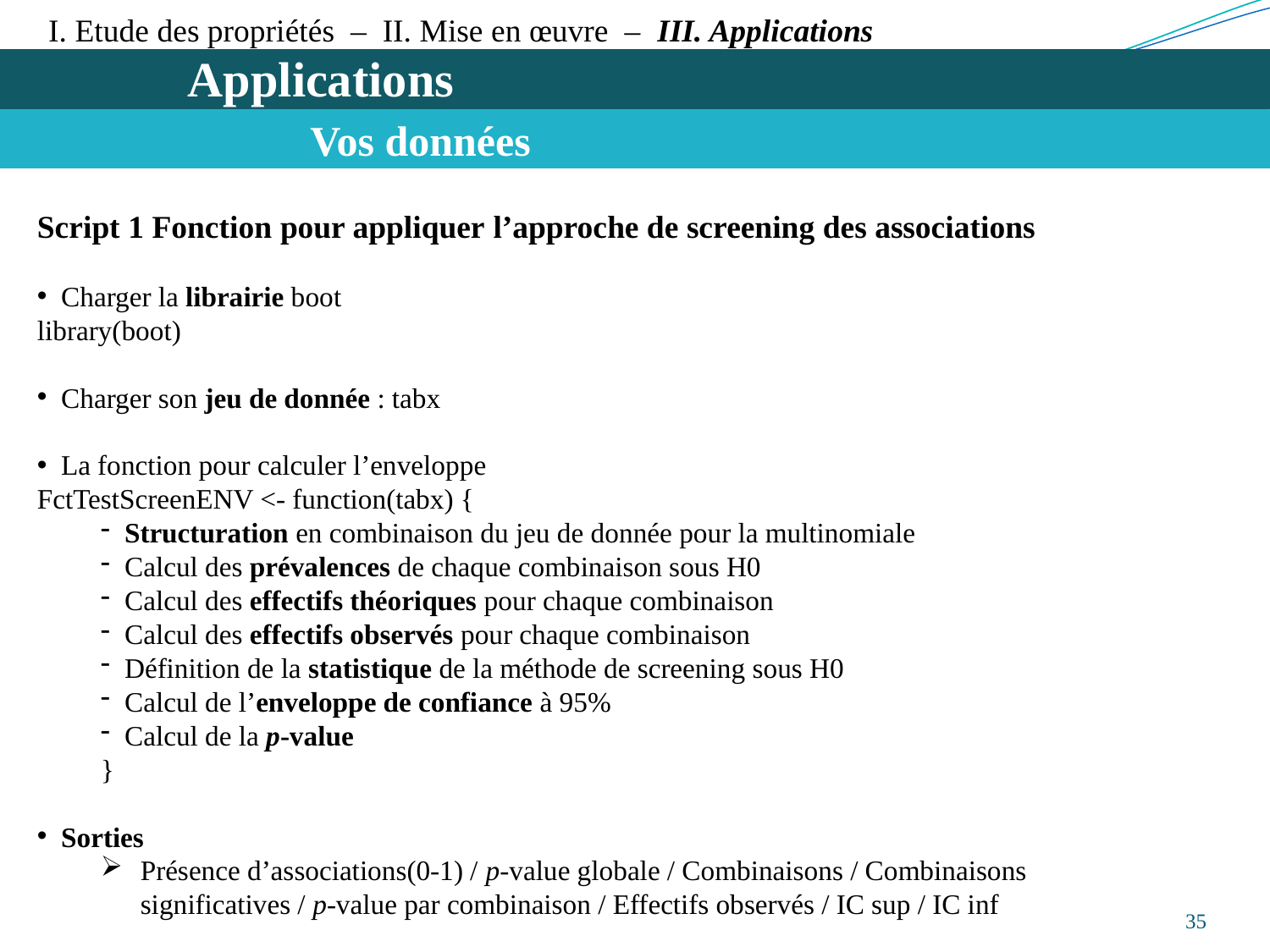

I. Etude des propriétés  –  II. Mise en œuvre  –  III. Applications

Applications
Vos données
Script 1 Fonction pour appliquer l’approche de screening des associations

Charger la librairie boot
library(boot)

Charger son jeu de donnée : tabx

La fonction pour calculer l’enveloppe
FctTestScreenENV <- function(tabx) {
Structuration en combinaison du jeu de donnée pour la multinomiale
Calcul des prévalences de chaque combinaison sous H0
Calcul des effectifs théoriques pour chaque combinaison
Calcul des effectifs observés pour chaque combinaison
Définition de la statistique de la méthode de screening sous H0
Calcul de l’enveloppe de confiance à 95%
Calcul de la p-value
}

Sorties
Présence d’associations(0-1) / p-value globale / Combinaisons / Combinaisons significatives / p-value par combinaison / Effectifs observés / IC sup / IC inf
35